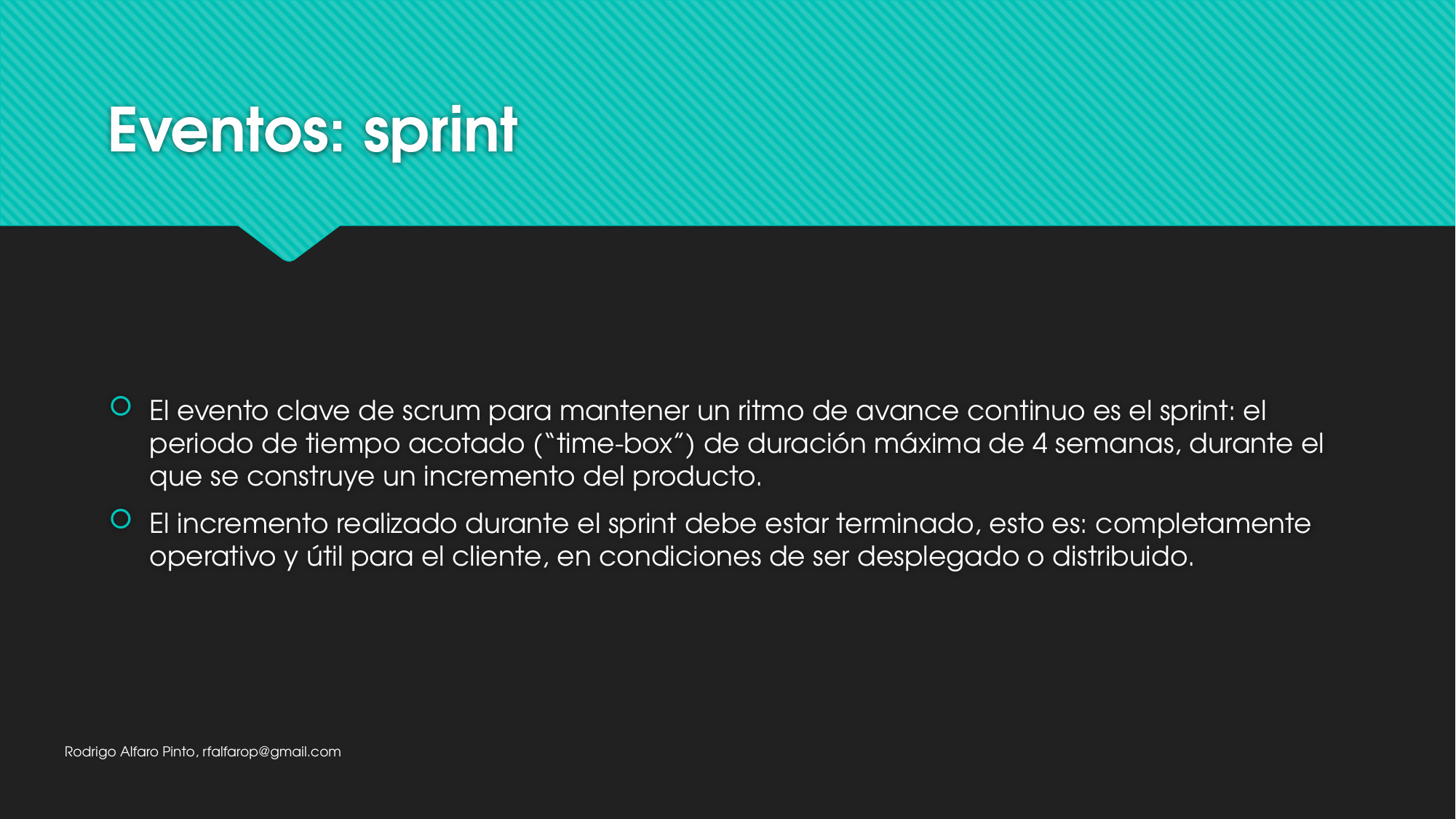

# Eventos: sprint
El evento clave de scrum para mantener un ritmo de avance continuo es el sprint: el periodo de tiempo acotado (“time-box”) de duración máxima de 4 semanas, durante el que se construye un incremento del producto.
El incremento realizado durante el sprint debe estar terminado, esto es: completamente operativo y útil para el cliente, en condiciones de ser desplegado o distribuido.
Rodrigo Alfaro Pinto, rfalfarop@gmail.com